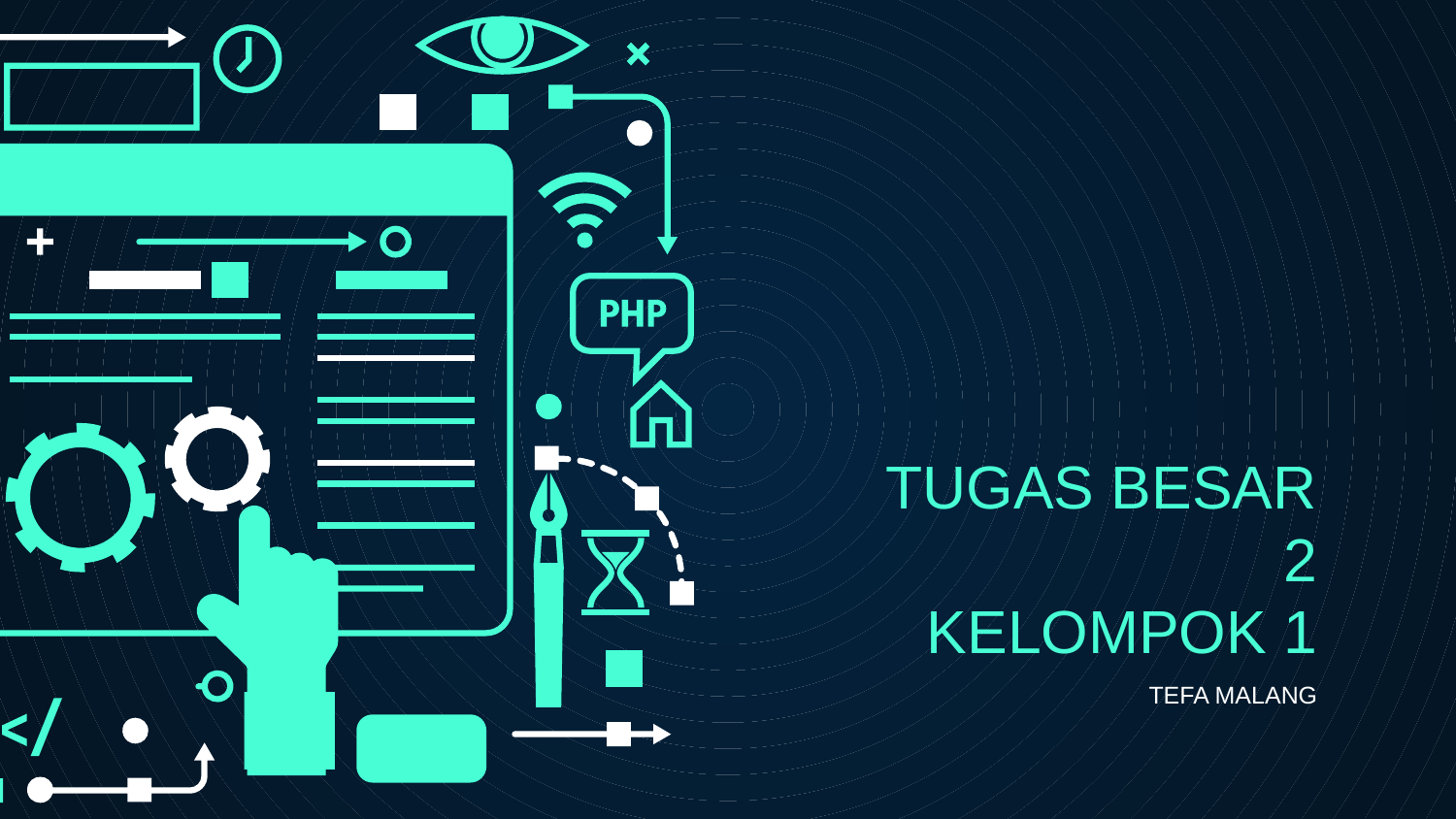

# TUGAS BESAR 2
KELOMPOK 1

TEFA MALANG